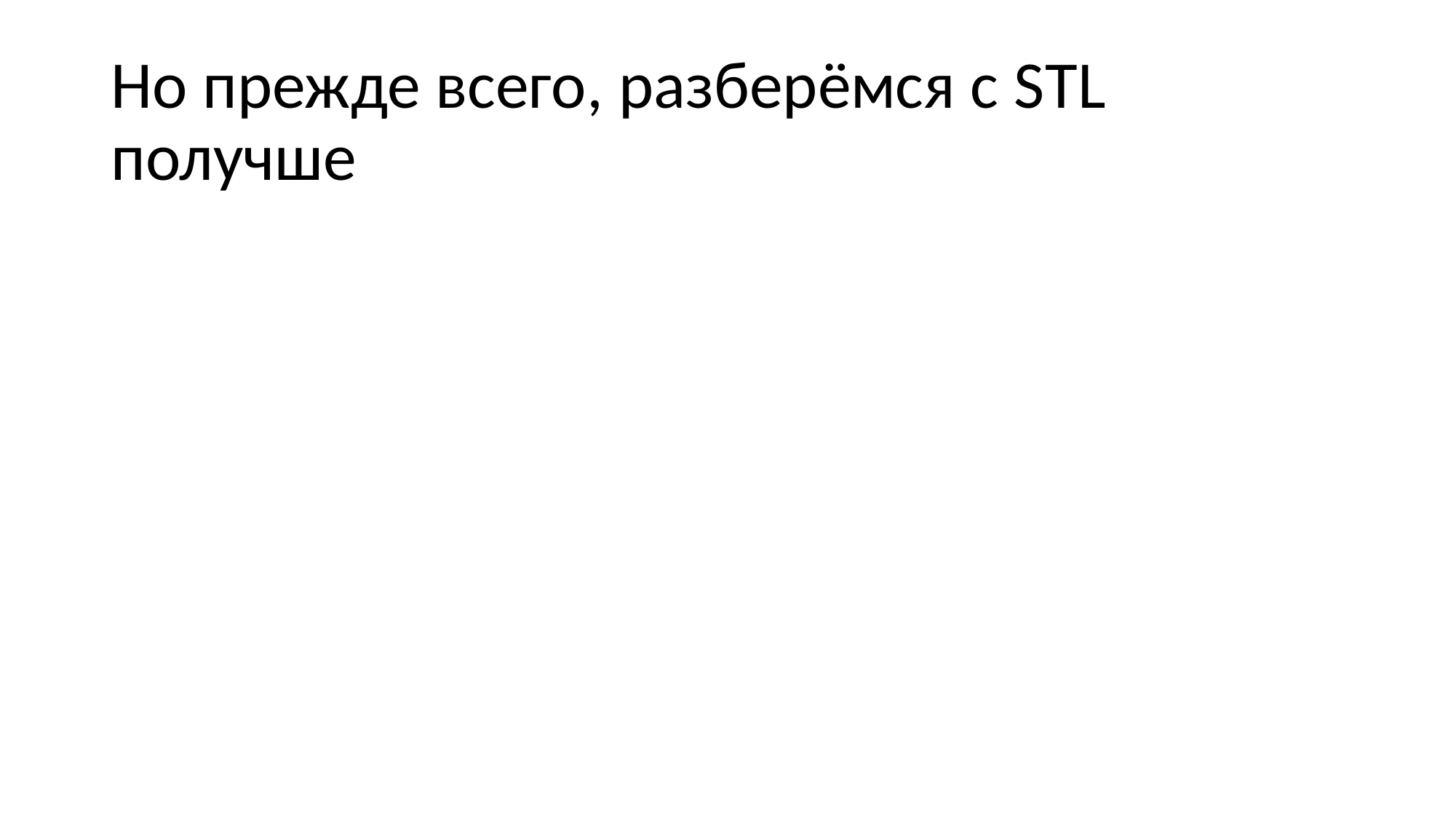

# Но прежде всего, разберёмся с STL получше